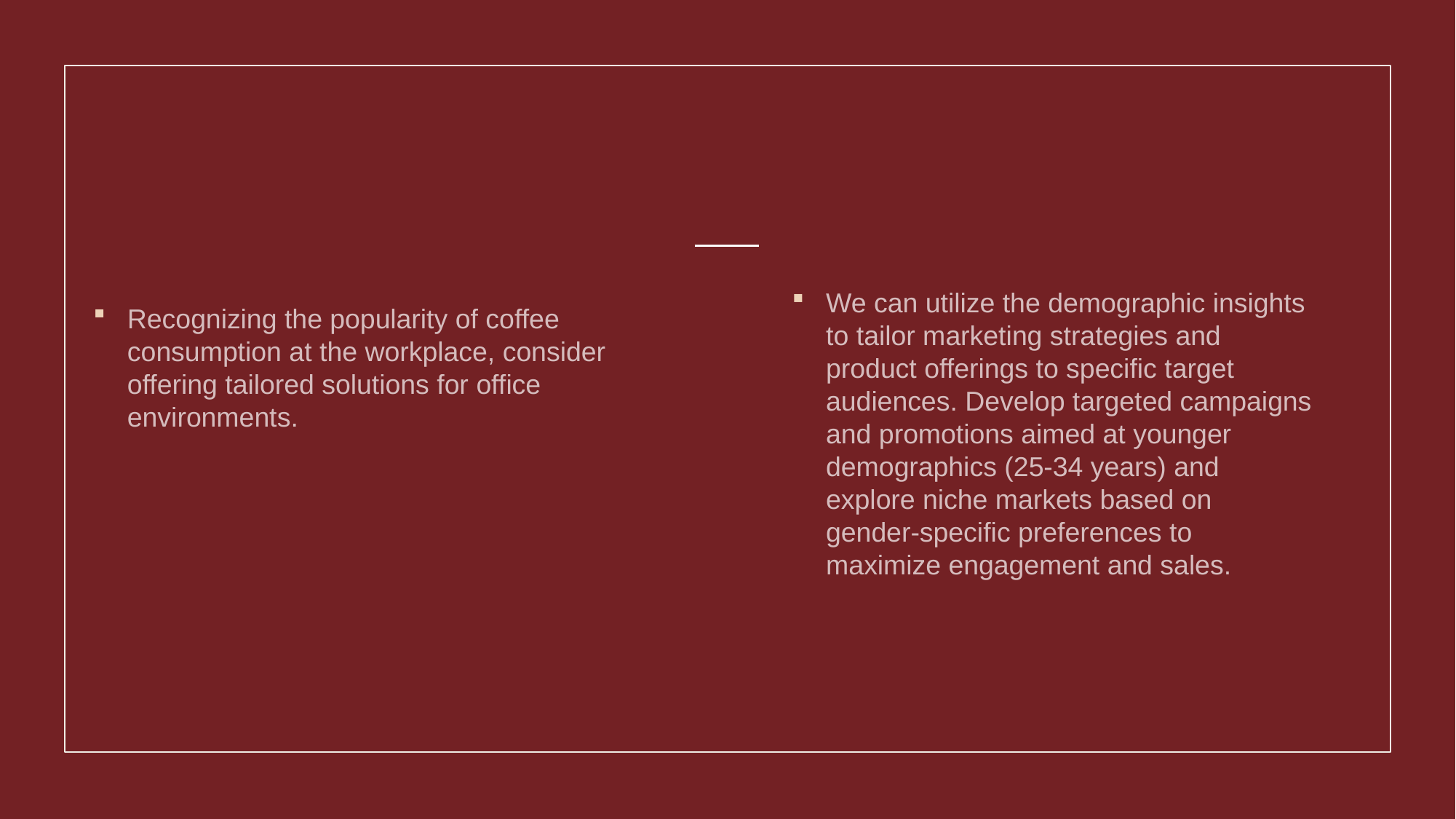

We can utilize the demographic insights to tailor marketing strategies and product offerings to specific target audiences. Develop targeted campaigns and promotions aimed at younger demographics (25-34 years) and explore niche markets based on gender-specific preferences to maximize engagement and sales.
Recognizing the popularity of coffee consumption at the workplace, consider offering tailored solutions for office environments.